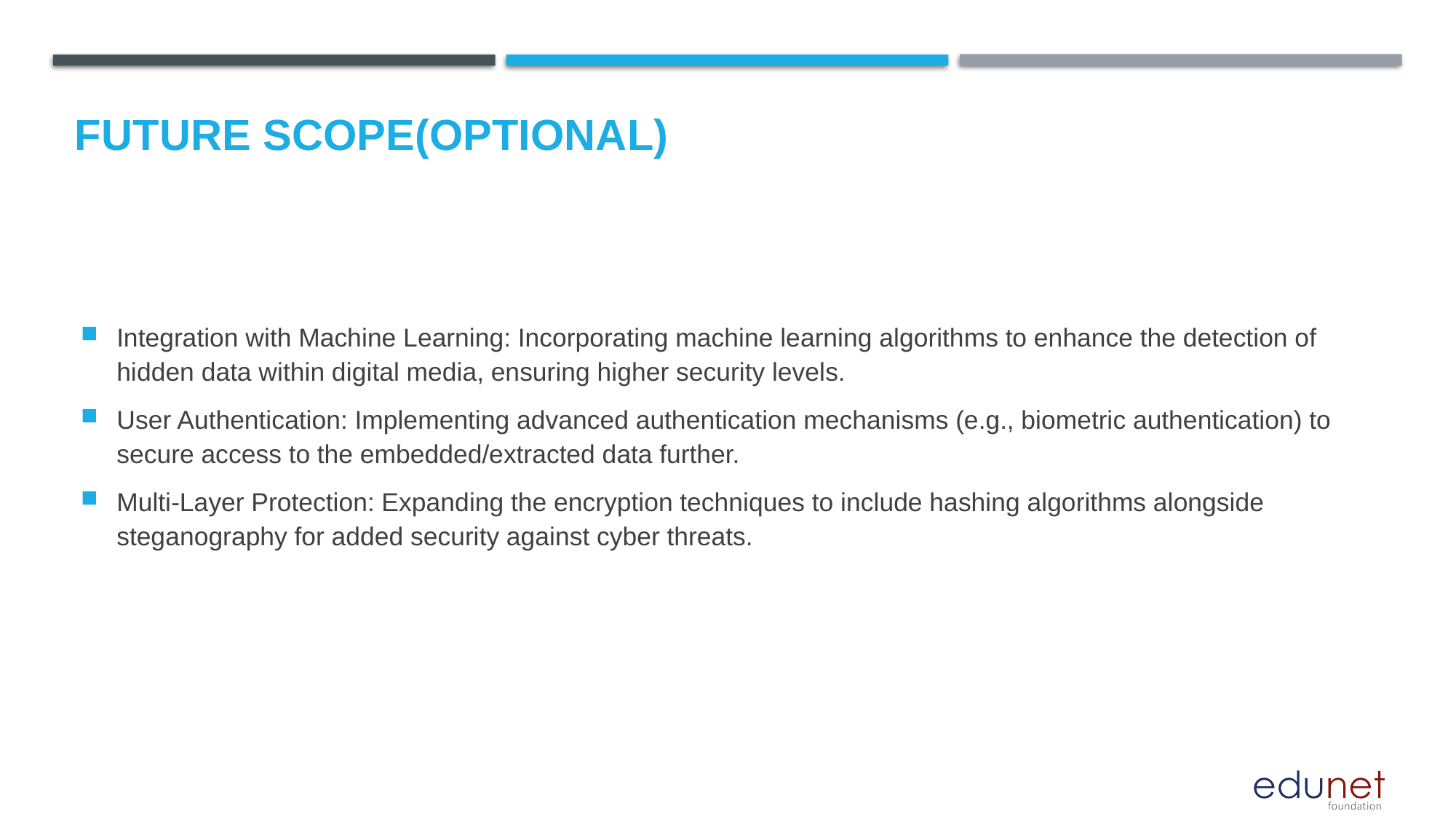

Future scope(optional)
Integration with Machine Learning: Incorporating machine learning algorithms to enhance the detection of hidden data within digital media, ensuring higher security levels.
User Authentication: Implementing advanced authentication mechanisms (e.g., biometric authentication) to secure access to the embedded/extracted data further.
Multi-Layer Protection: Expanding the encryption techniques to include hashing algorithms alongside steganography for added security against cyber threats.